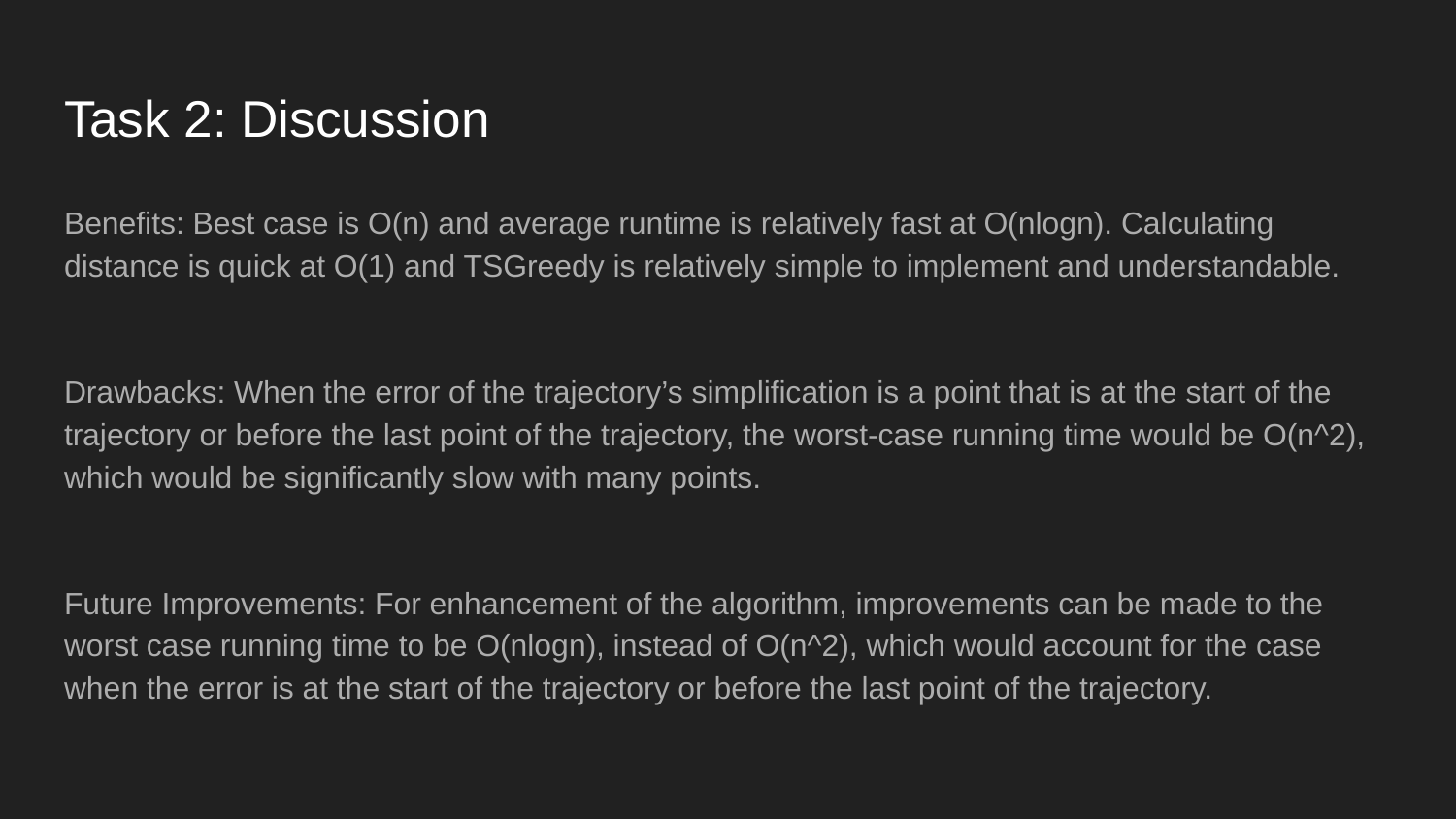

# Task 2: Discussion
Benefits: Best case is O(n) and average runtime is relatively fast at O(nlogn). Calculating distance is quick at O(1) and TSGreedy is relatively simple to implement and understandable.

Drawbacks: When the error of the trajectory’s simplification is a point that is at the start of the trajectory or before the last point of the trajectory, the worst-case running time would be O(n^2), which would be significantly slow with many points.

Future Improvements: For enhancement of the algorithm, improvements can be made to the worst case running time to be O(nlogn), instead of O(n^2), which would account for the case when the error is at the start of the trajectory or before the last point of the trajectory.